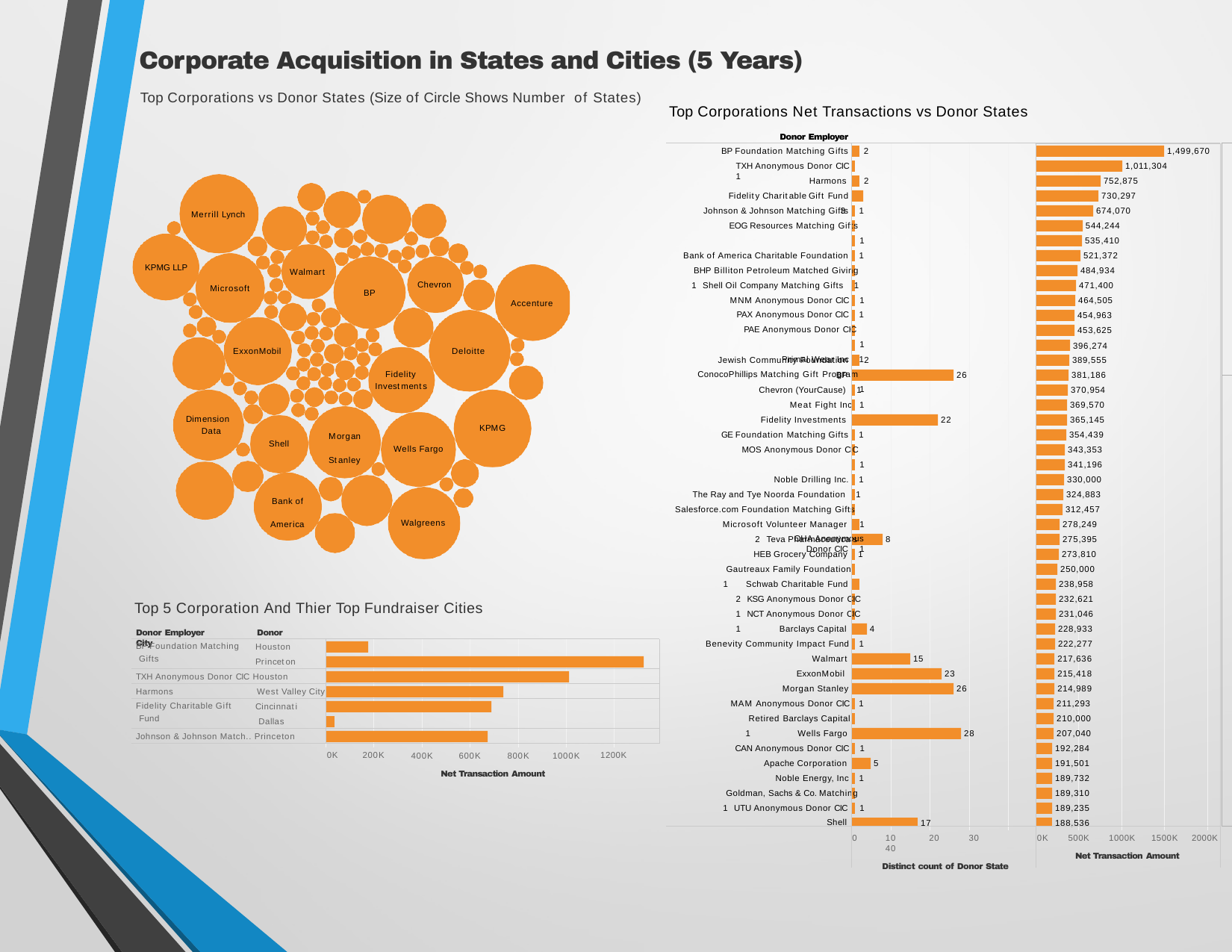

Corporate Acquisition in States and Cities (5 Years)
Top Corporations vs Donor States (Size of Circle Shows Number  of States)
Top Corporations Net Transactions vs Donor States
Donor Employer
BP Foundation Matching Gifts    2

1,499,670

TXH Anonymous Donor CIC   1
1,011,304

Harmons      2  Fidelity Charitable Gift Fund	3
752,875
730,297

Johnson & Johnson Matching Gifts   1  EOG Resources Matching Gifts   1
Bank of America Charitable Foundation   1  BHP Billiton Petroleum Matched Giving   1  Shell Oil Company Matching Gifts   1
MNM Anonymous Donor CIC     1
PAX Anonymous Donor CIC     1  PAE Anonymous Donor CIC     1
Primal Wear Inc   1  ConocoPhillips Matching Gift Program   1

674,070

Merrill Lynch
544,244
535,410
521,372

484,934
471,400
KPMG LLP

Walmart

Chevron

Microsoft
BP

464,505

Accenture
454,963
453,625

396,274
389,555
381,186
370,954
369,570
365,145

ExxonMobil
Deloitte
Jewish Community Foundation    2
BP
Chevron (YourCause)  1  Meat Fight Inc  1

Fidelity  Investments
26

Dimension  Data
Fidelity Investments
22

KPMG
GE Foundation Matching Gifts   1  MOS Anonymous Donor CIC    1
Noble Drilling Inc.   1  The Ray and Tye Noorda Foundation   1  Salesforce.com Foundation Matching Gifts    1
OHA Anonymous Donor CIC     1

354,439
Morgan  Stanley

Shell

Wells Fargo
343,353

341,196

330,000

324,883

Bank of  America

312,457

Microsoft Volunteer Manager      2  Teva Pharmaceuticals

Walgreens
278,249

8
275,395

HEB Grocery Company  1  Gautreaux Family Foundation  1

273,810

250,000

Schwab Charitable Fund      2  KSG Anonymous Donor CIC     1  NCT Anonymous Donor CIC    1

238,958

232,621

Top 5 Corporation And Thier Top Fundraiser Cities

231,046

Barclays Capital
4
228,933

Donor Employer	Donor City

Houston  Princeton
Benevity Community Impact Fund   1
222,277
BP Foundation Matching  Gifts

Walmart  ExxonMobil  Morgan Stanley

15
217,636

23
215,418

TXH Anonymous Donor CIC Houston

26
214,989

Harmons	West Valley City

MAM Anonymous Donor CIC   1  Retired Barclays Capital    1

Cincinnati  Dallas
211,293
Fidelity Charitable Gift  Fund

210,000

Wells Fargo
28
207,040

Johnson & Johnson Match.. Princeton

CAN Anonymous Donor CIC     1
192,284

0K
200K
400K	600K	800K	1000K
Net Transaction Amount
1200K

Apache Corporation
5
191,501

Noble Energy, Inc   1  Goldman, Sachs & Co. Matching   1  UTU Anonymous Donor CIC     1

189,732

189,310

189,235

17
10	20	30	40
Distinct count of Donor State

Shell
188,536

0
0K
500K	1000K	1500K
Net Transaction Amount
2000K